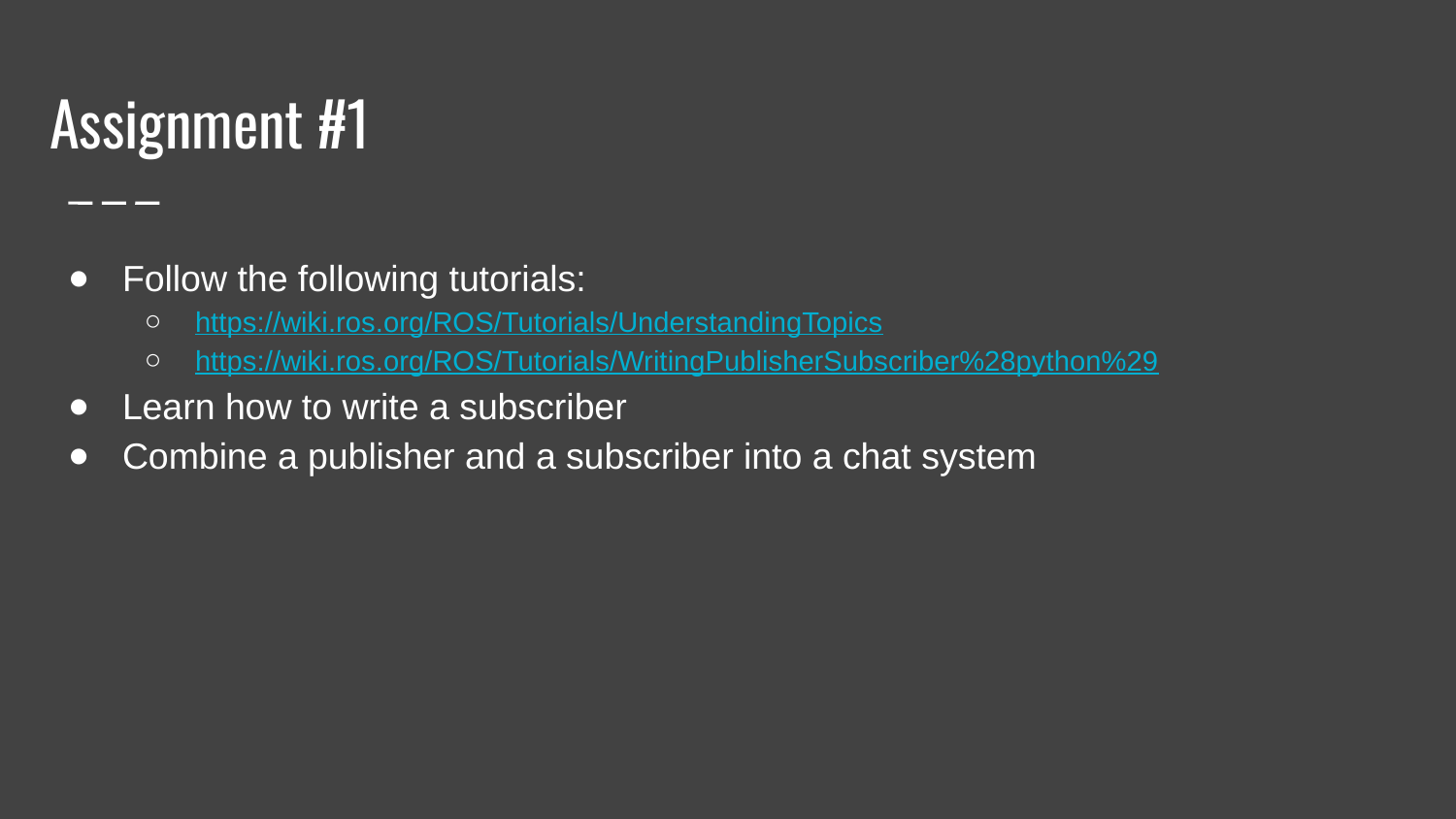

# Assignment #1
Follow the following tutorials:
https://wiki.ros.org/ROS/Tutorials/UnderstandingTopics
https://wiki.ros.org/ROS/Tutorials/WritingPublisherSubscriber%28python%29
Learn how to write a subscriber
Combine a publisher and a subscriber into a chat system